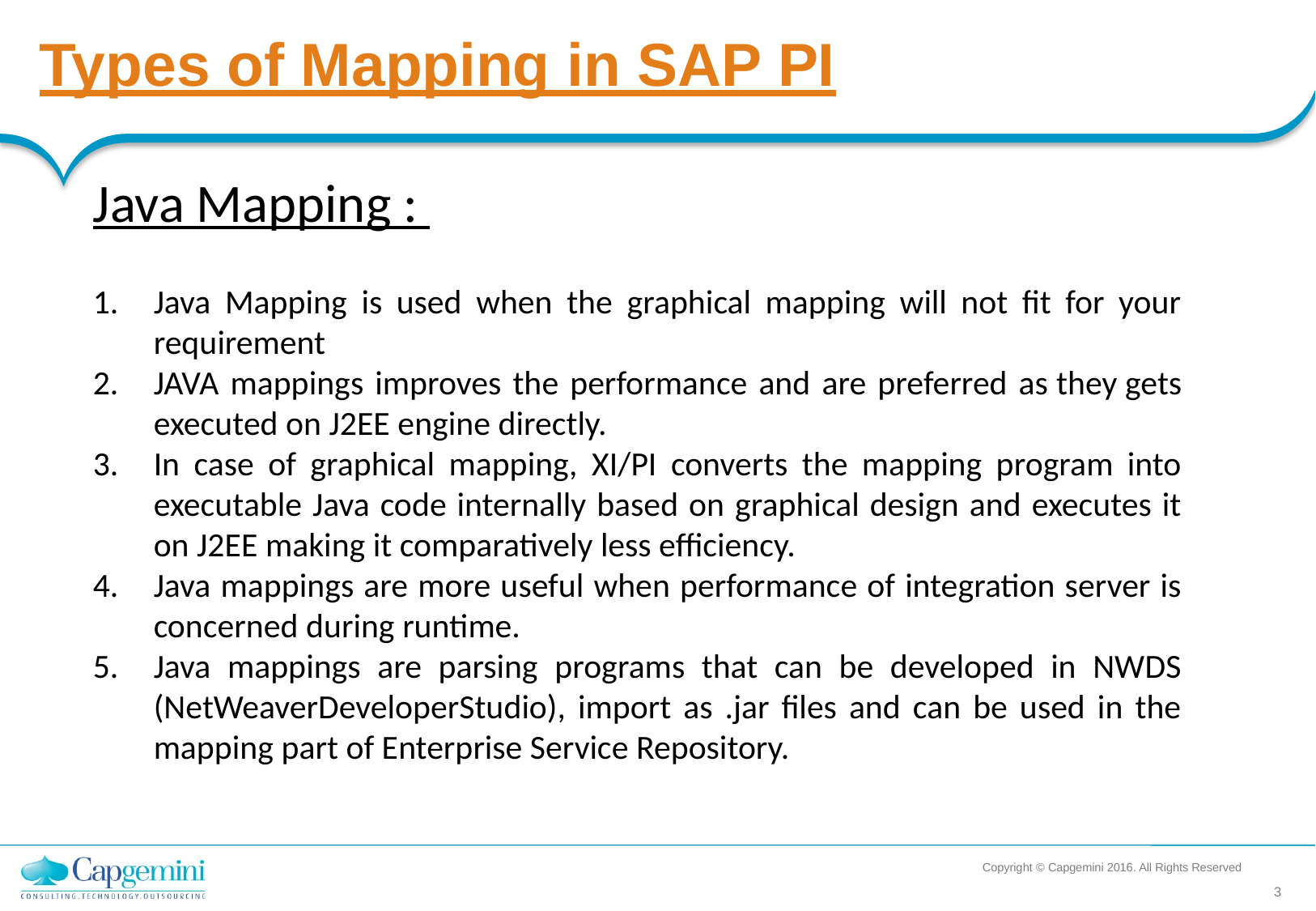

Types of Mapping in SAP PI

Java Mapping :

Java Mapping is used when the graphical mapping will not fit for your requirement
JAVA mappings improves the performance and are preferred as they gets executed on J2EE engine directly.
In case of graphical mapping, XI/PI converts the mapping program into executable Java code internally based on graphical design and executes it on J2EE making it comparatively less efficiency.
Java mappings are more useful when performance of integration server is concerned during runtime.
Java mappings are parsing programs that can be developed in NWDS (NetWeaverDeveloperStudio), import as .jar files and can be used in the mapping part of Enterprise Service Repository.

Copyright © Capgemini 2016. All Rights Reserved
3